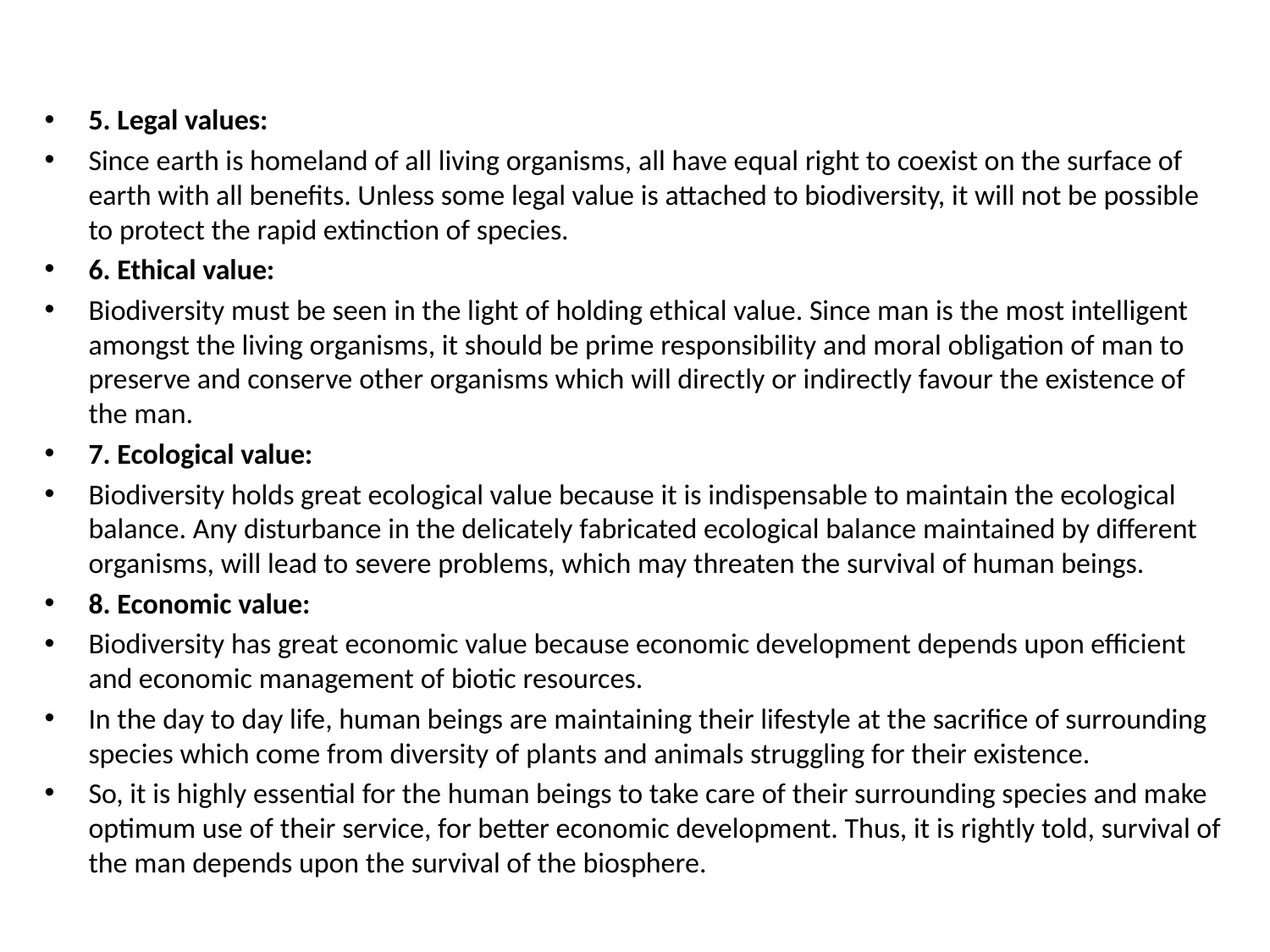

5. Legal values:
Since earth is homeland of all living organisms, all have equal right to coexist on the surface of earth with all benefits. Unless some legal value is attached to biodiversity, it will not be possible to protect the rapid extinction of species.
6. Ethical value:
Biodiversity must be seen in the light of holding ethical value. Since man is the most intelligent amongst the living organisms, it should be prime responsibility and moral obligation of man to preserve and conserve other organisms which will directly or indirectly favour the existence of the man.
7. Ecological value:
Biodiversity holds great ecological value because it is indispensable to maintain the ecological balance. Any disturbance in the delicately fabricated ecological balance maintained by different organisms, will lead to severe problems, which may threaten the survival of human beings.
8. Economic value:
Biodiversity has great economic value because economic development depends upon efficient and economic management of biotic resources.
In the day to day life, human beings are maintaining their lifestyle at the sacrifice of surrounding species which come from diversity of plants and animals struggling for their existence.
So, it is highly essential for the human beings to take care of their surrounding species and make optimum use of their service, for better economic development. Thus, it is rightly told, survival of the man depends upon the survival of the biosphere.